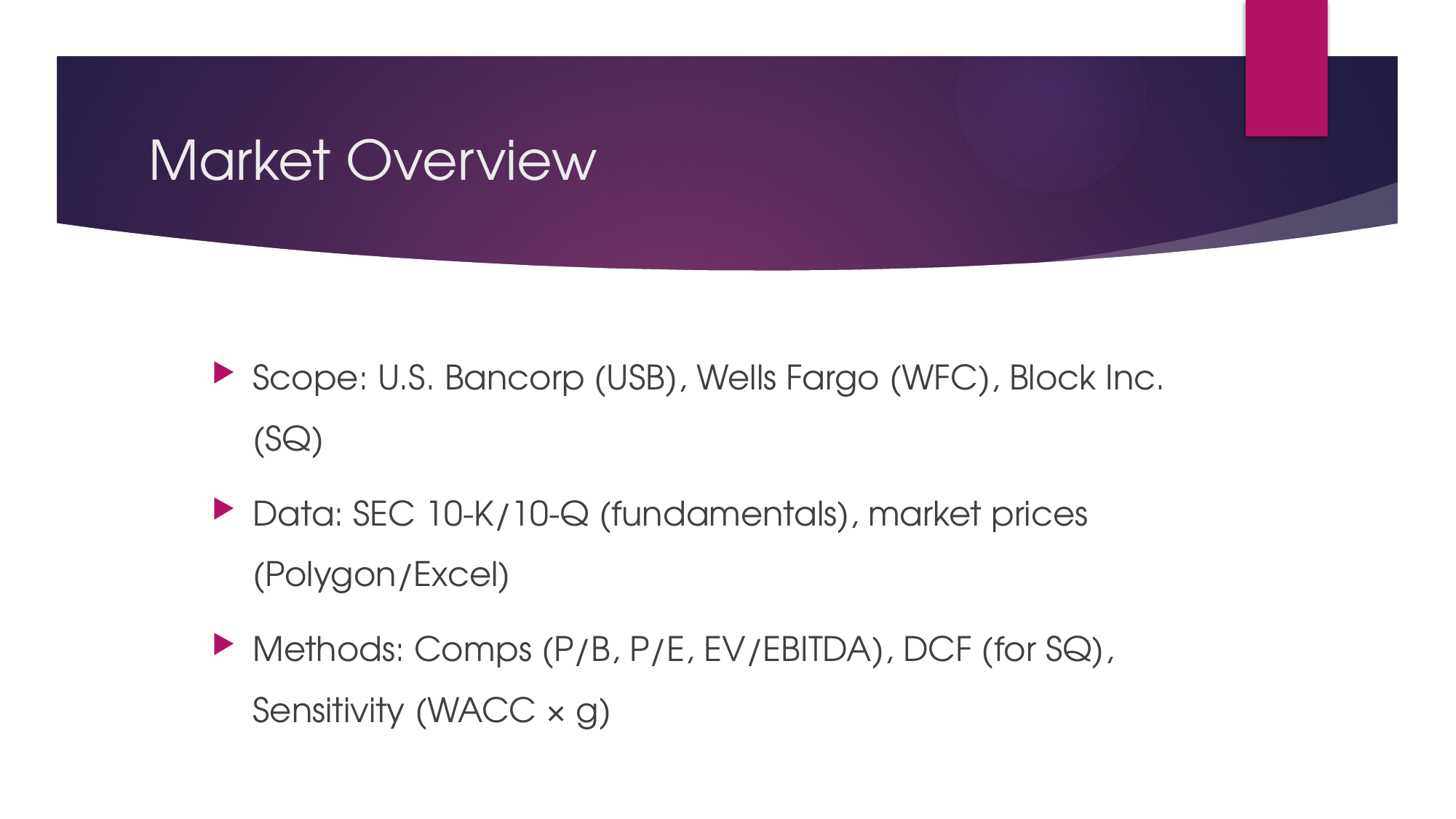

# Market Overview
Scope: U.S. Bancorp (USB), Wells Fargo (WFC), Block Inc. (SQ)
Data: SEC 10‑K/10‑Q (fundamentals), market prices (Polygon/Excel)
Methods: Comps (P/B, P/E, EV/EBITDA), DCF (for SQ), Sensitivity (WACC × g)